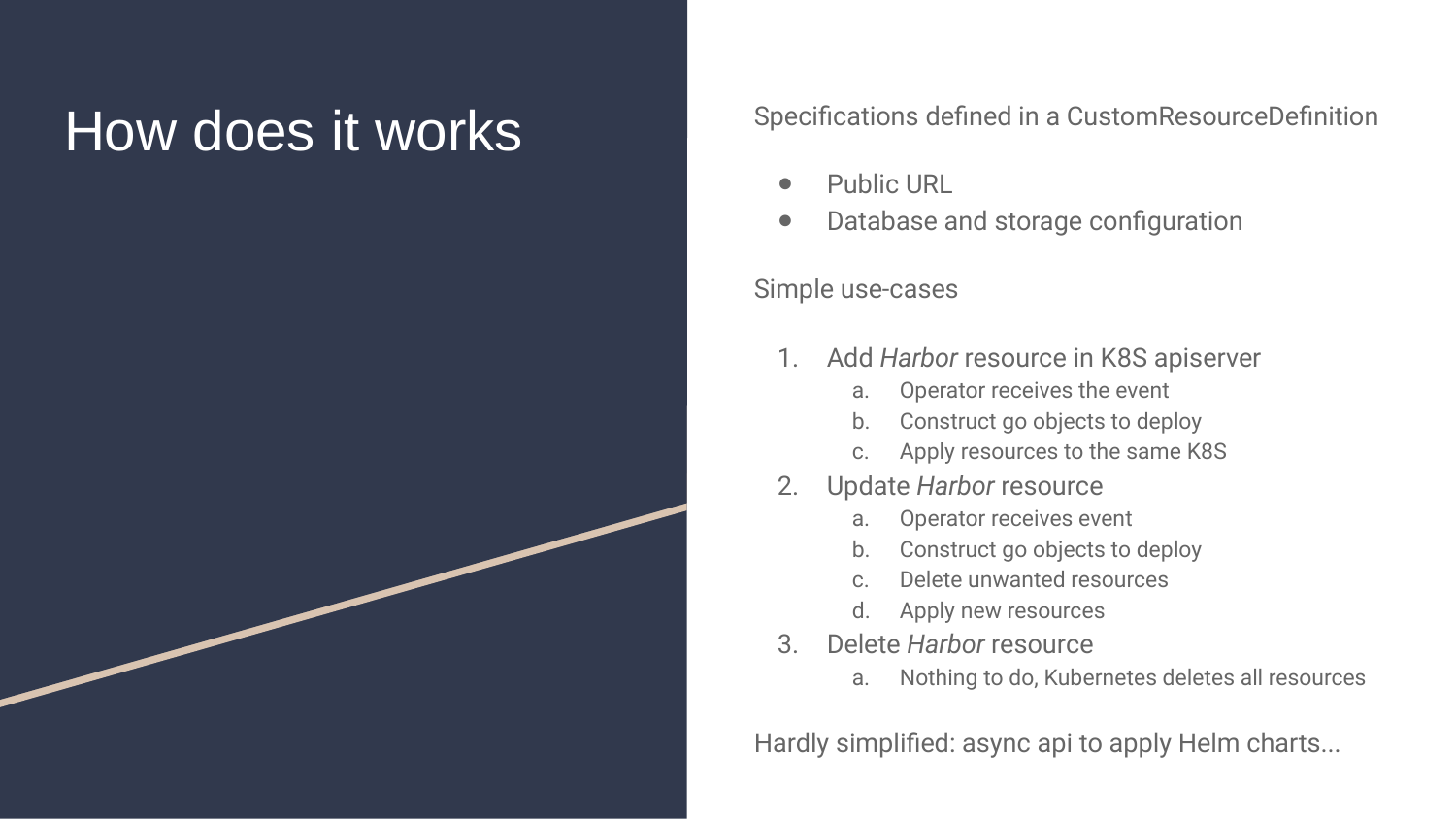

# How does it works
Specifications defined in a CustomResourceDefinition
Public URL
Database and storage configuration
Simple use-cases
Add Harbor resource in K8S apiserver
Operator receives the event
Construct go objects to deploy
Apply resources to the same K8S
Update Harbor resource
Operator receives event
Construct go objects to deploy
Delete unwanted resources
Apply new resources
Delete Harbor resource
Nothing to do, Kubernetes deletes all resources
Hardly simplified: async api to apply Helm charts...